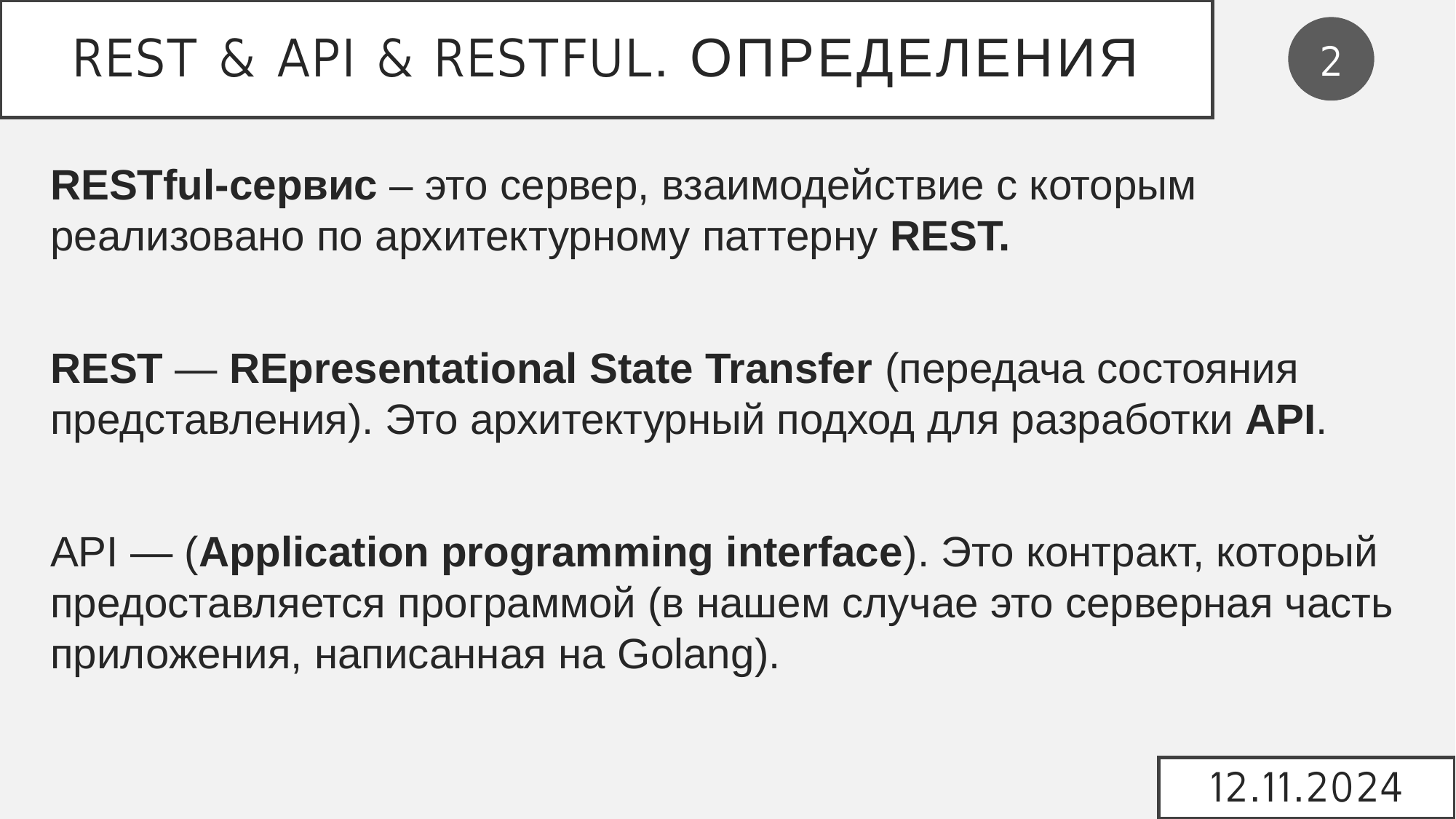

# REST & API & ReSTful. Определения
2
RESTful-сервис – это сервер, взаимодействие с которым реализовано по архитектурному паттерну REST.

REST — REpresentational State Transfer (передача состояния представления). Это архитектурный подход для разработки API.

API — (Application programming interface). Это контракт, который предоставляется программой (в нашем случае это серверная часть приложения, написанная на Golang).

12.11.2024